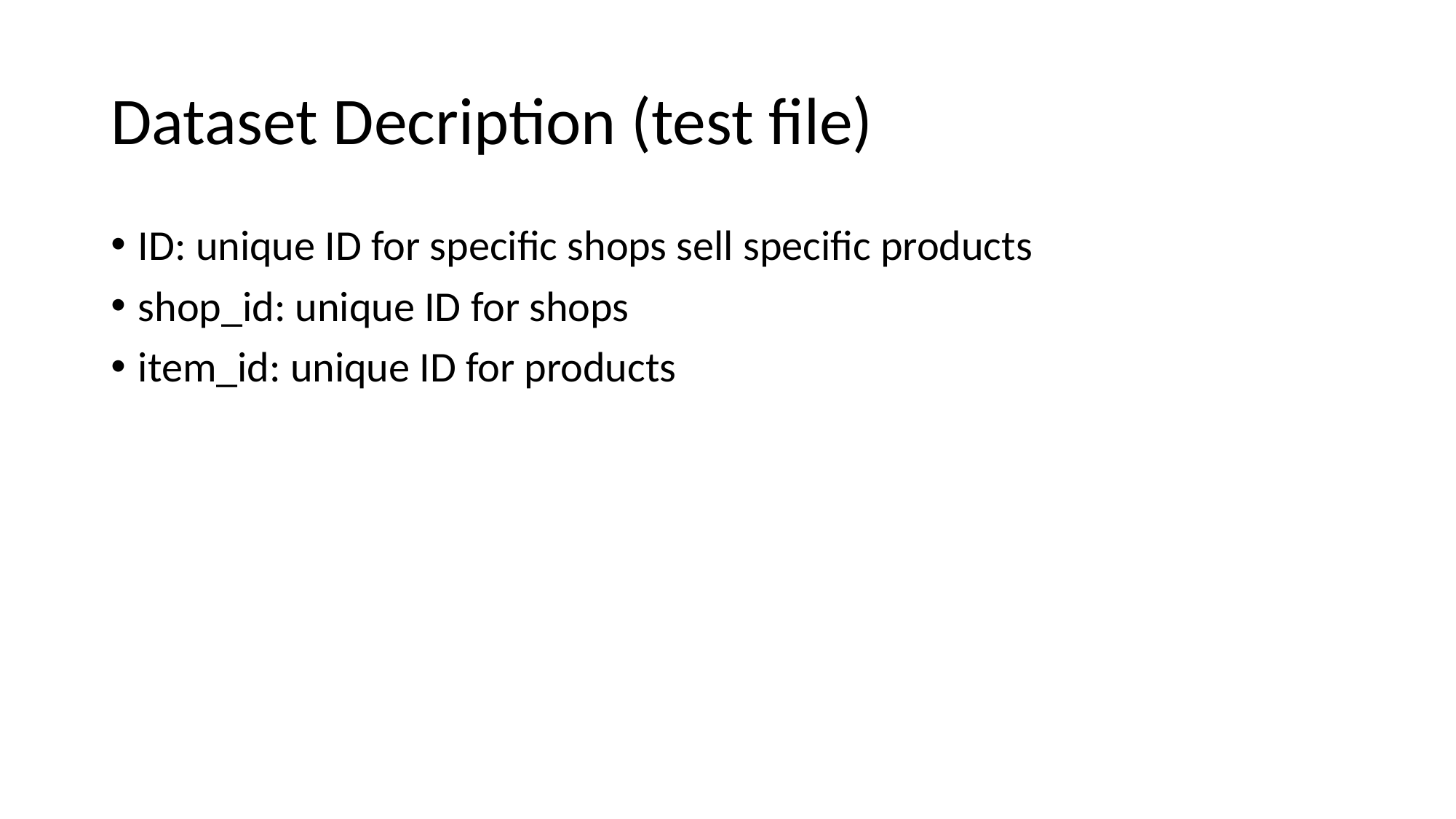

# Dataset Decription (test file)
ID: unique ID for specific shops sell specific products
shop_id: unique ID for shops
item_id: unique ID for products